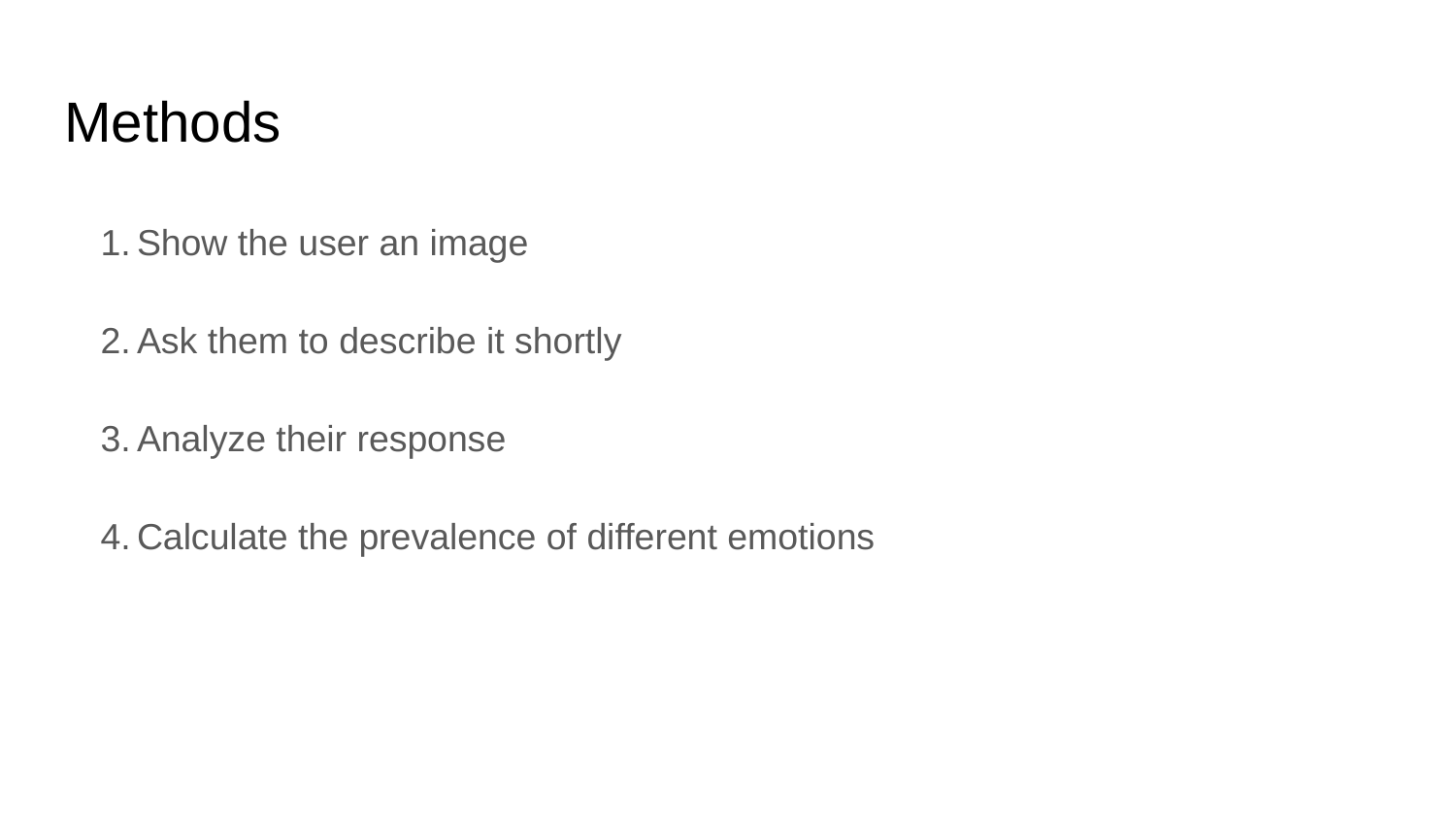

# Methods
Show the user an image
Ask them to describe it shortly
Analyze their response
Calculate the prevalence of different emotions